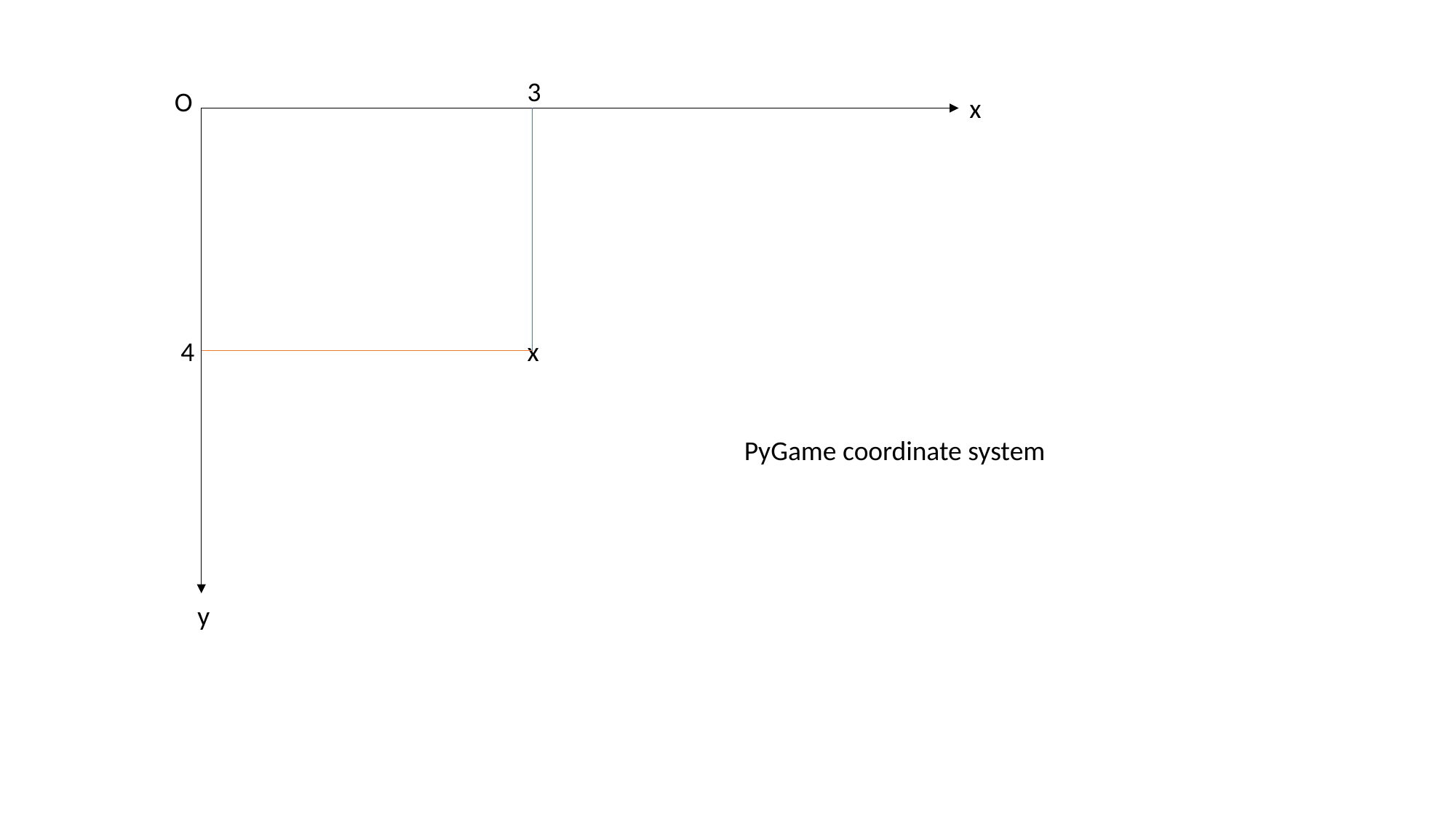

3
O
x
4
x
PyGame coordinate system
y